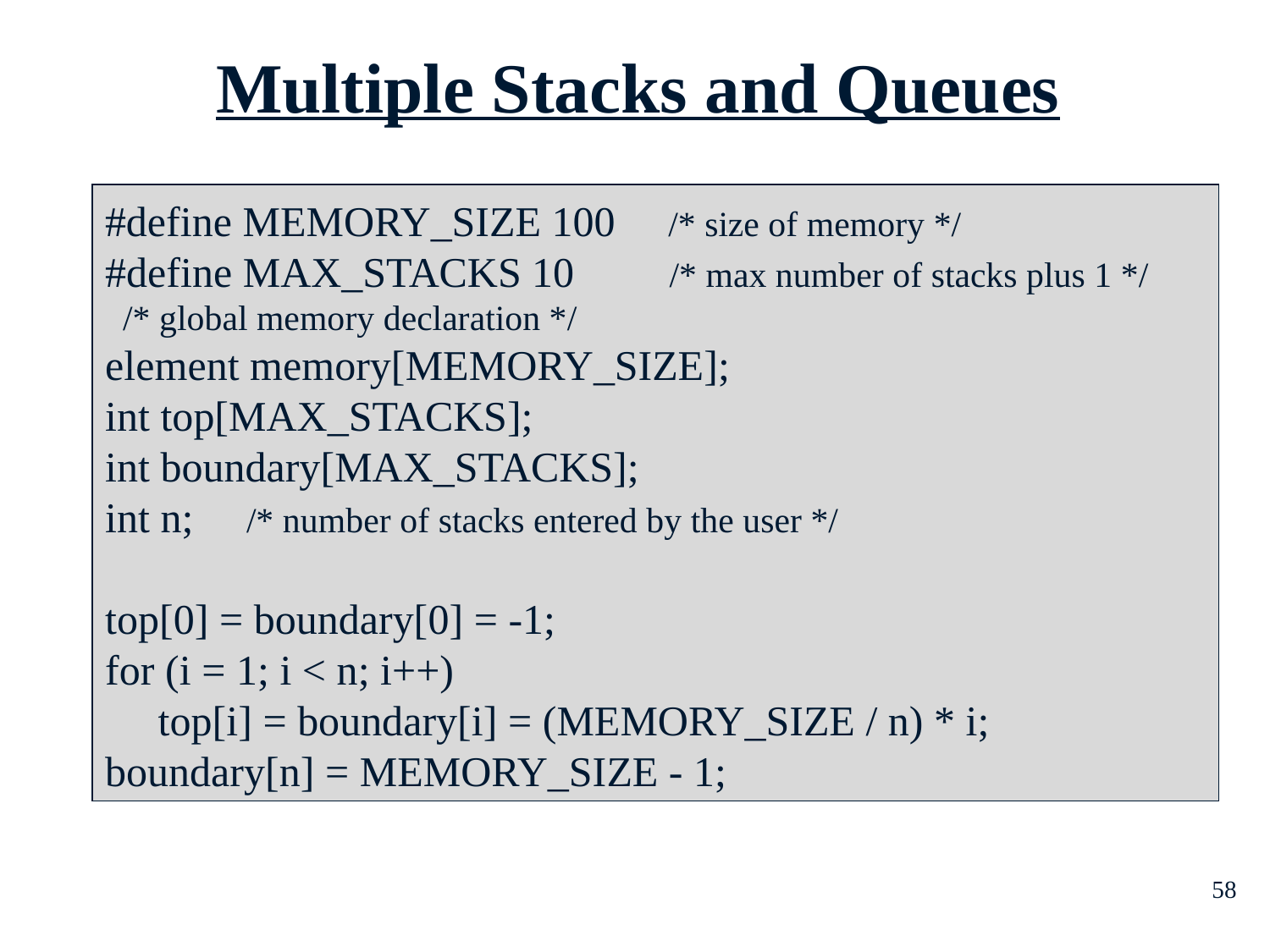

Multiple Stacks and Queues
# #define MEMORY_SIZE 100     /* size of memory */ #define MAX_STACKS 10         /* max number of stacks plus 1 */ /* global memory declaration */ element memory[MEMORY_SIZE]; int top[MAX_STACKS]; int boundary[MAX_STACKS]; int n;     /* number of stacks entered by the user */ top[0] = boundary[0] = -1; for (i = 1; i < n; i++) top[i] = boundary[i] = (MEMORY_SIZE / n) * i; boundary[n] = MEMORY_SIZE - 1;
58